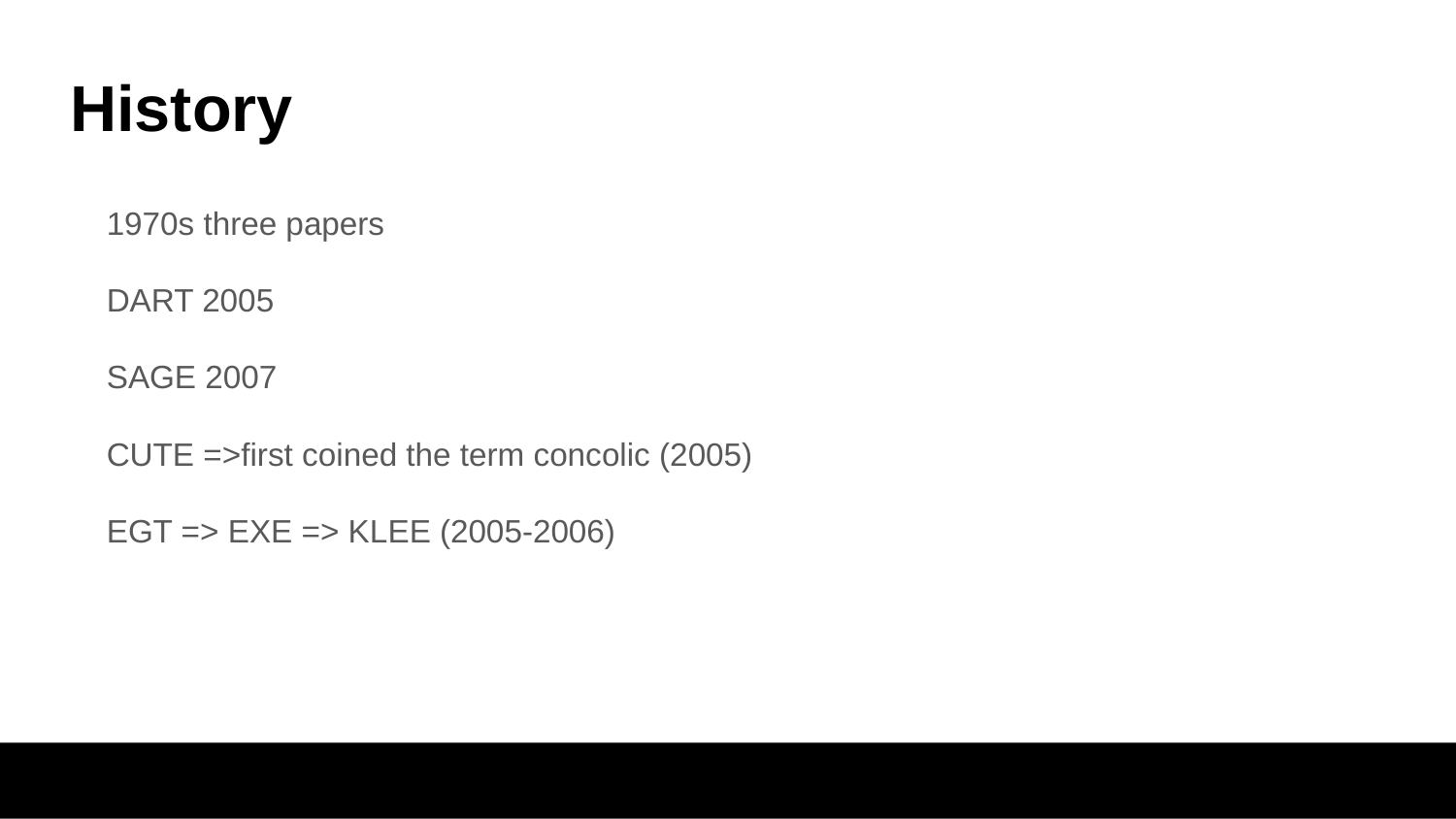

# History
1970s three papers
DART 2005
SAGE 2007
CUTE =>first coined the term concolic (2005)
EGT => EXE => KLEE (2005-2006)